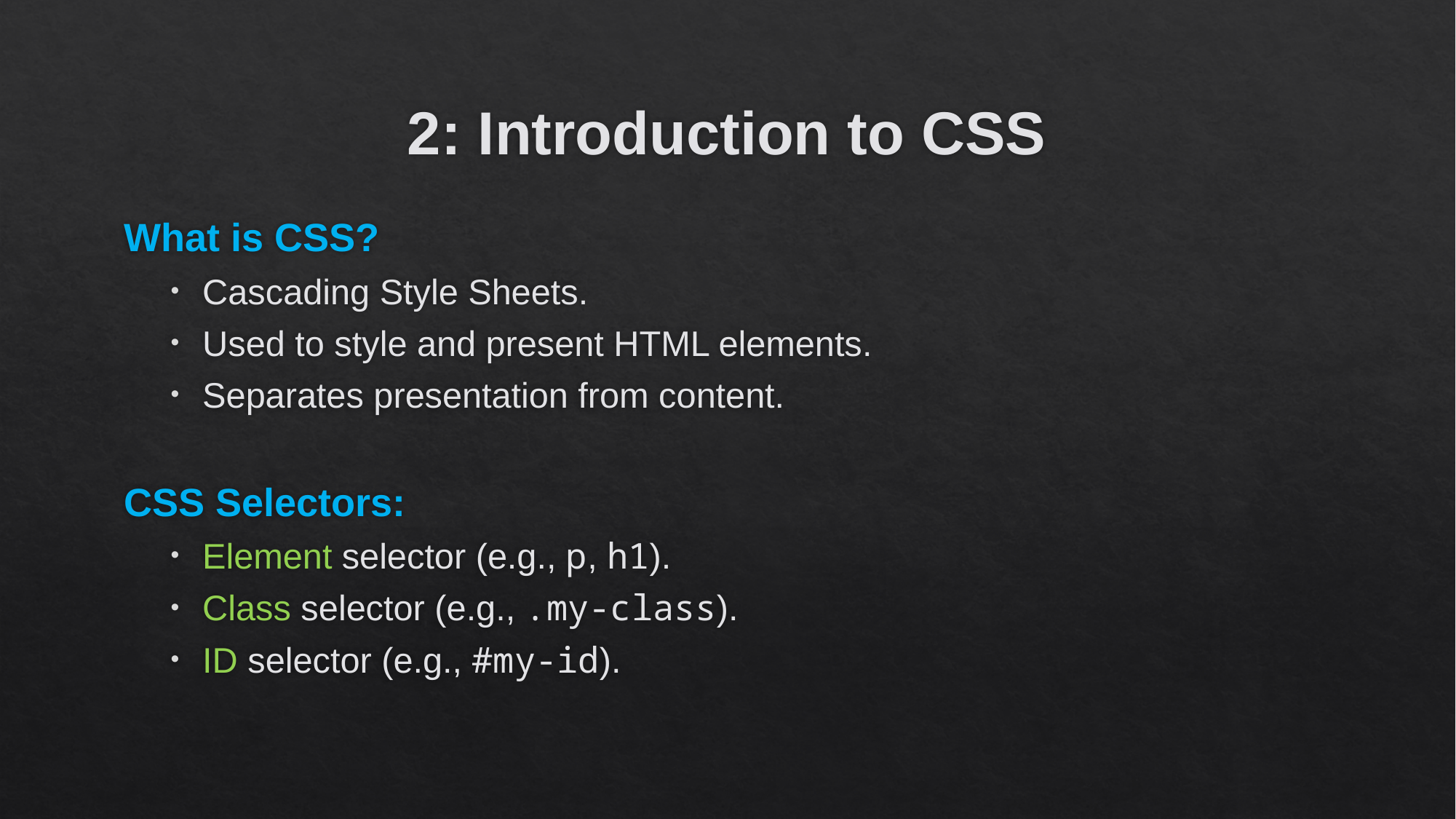

# 2: Introduction to CSS
What is CSS?
Cascading Style Sheets.
Used to style and present HTML elements.
Separates presentation from content.

CSS Selectors:
Element selector (e.g., p, h1).
Class selector (e.g., .my-class).
ID selector (e.g., #my-id).